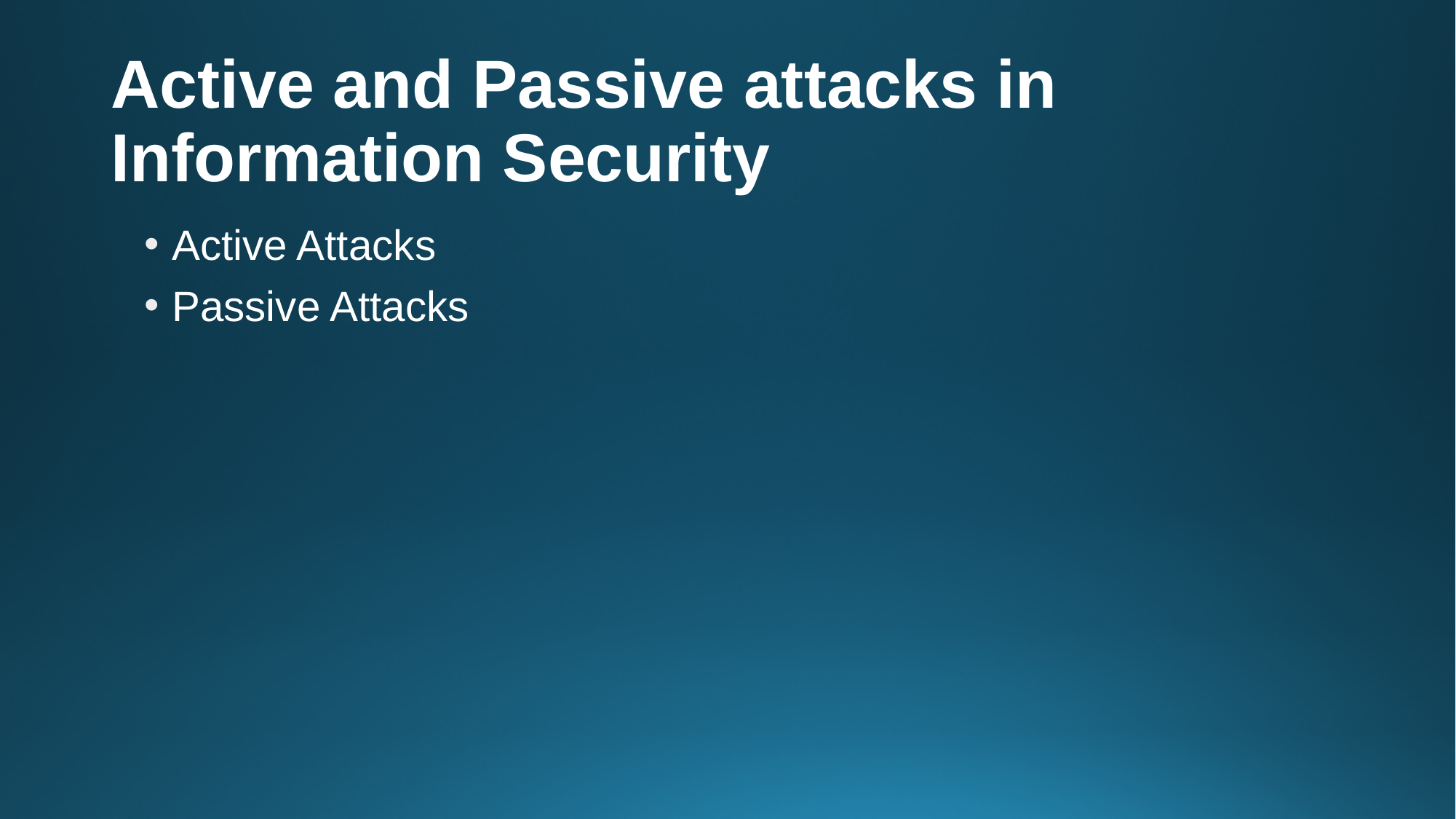

# Active and Passive attacks in Information Security
Active Attacks
Passive Attacks